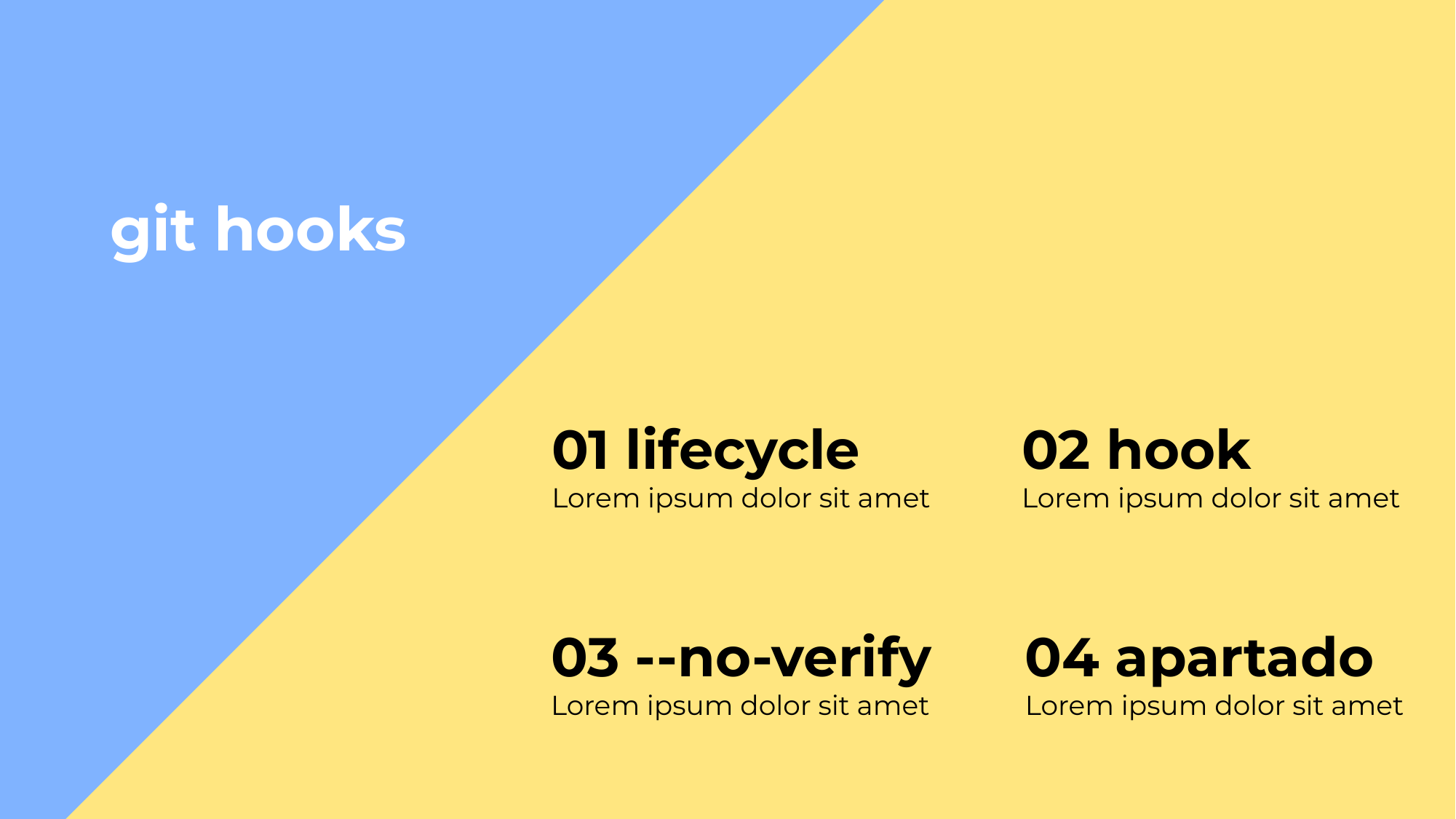

# git hooks
01 lifecycle
Lorem ipsum dolor sit amet
02 hook
Lorem ipsum dolor sit amet

03 --no-verify
Lorem ipsum dolor sit amet
04 apartado
Lorem ipsum dolor sit amet